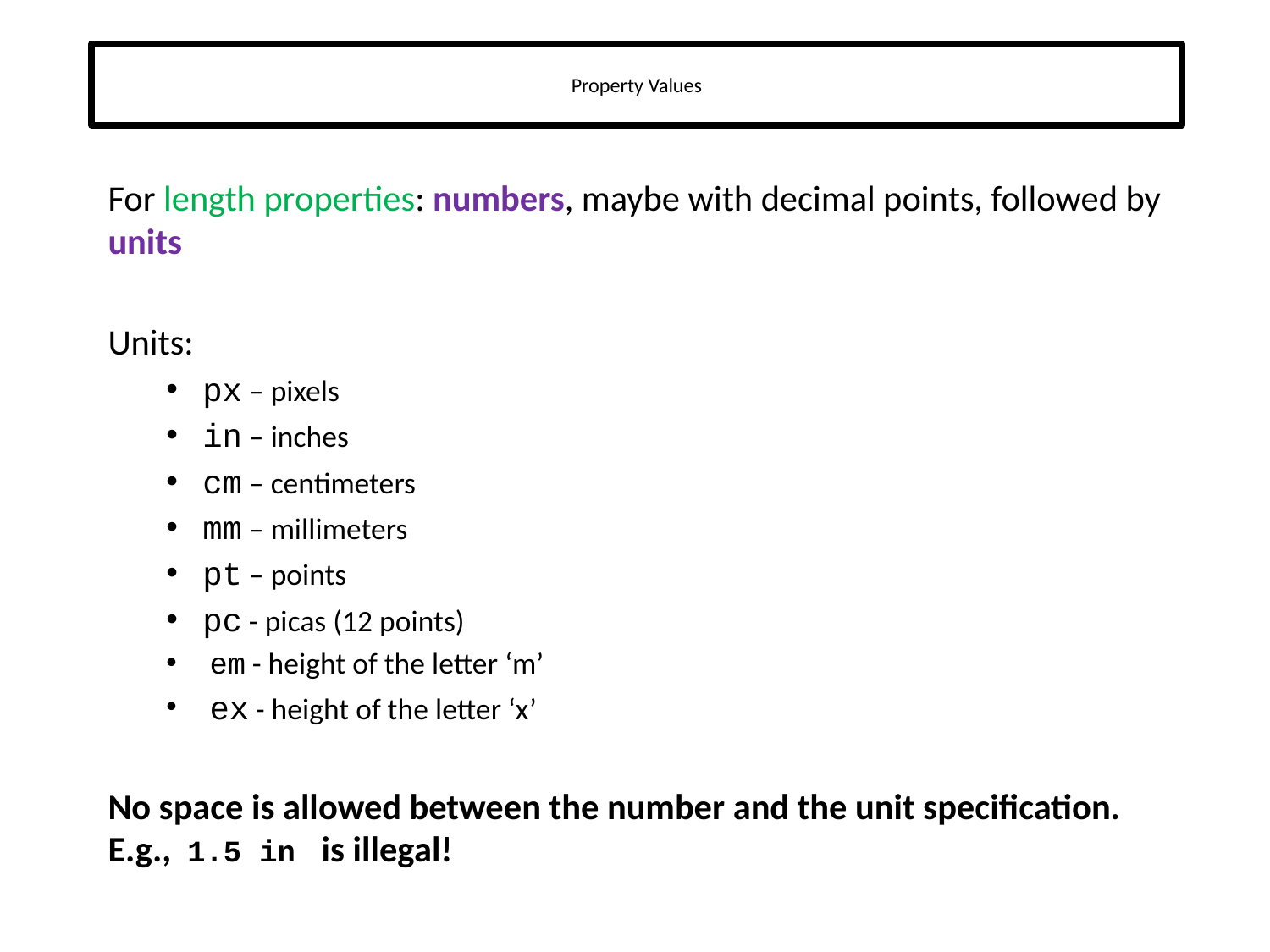

# Property Values
For length properties: numbers, maybe with decimal points, followed by units

Units:
px – pixels
in – inches
cm – centimeters
mm – millimeters
pt – points
pc - picas (12 points)
 em - height of the letter ‘m’
 ex - height of the letter ‘x’

No space is allowed between the number and the unit specification. E.g.,  1.5 in  is illegal!